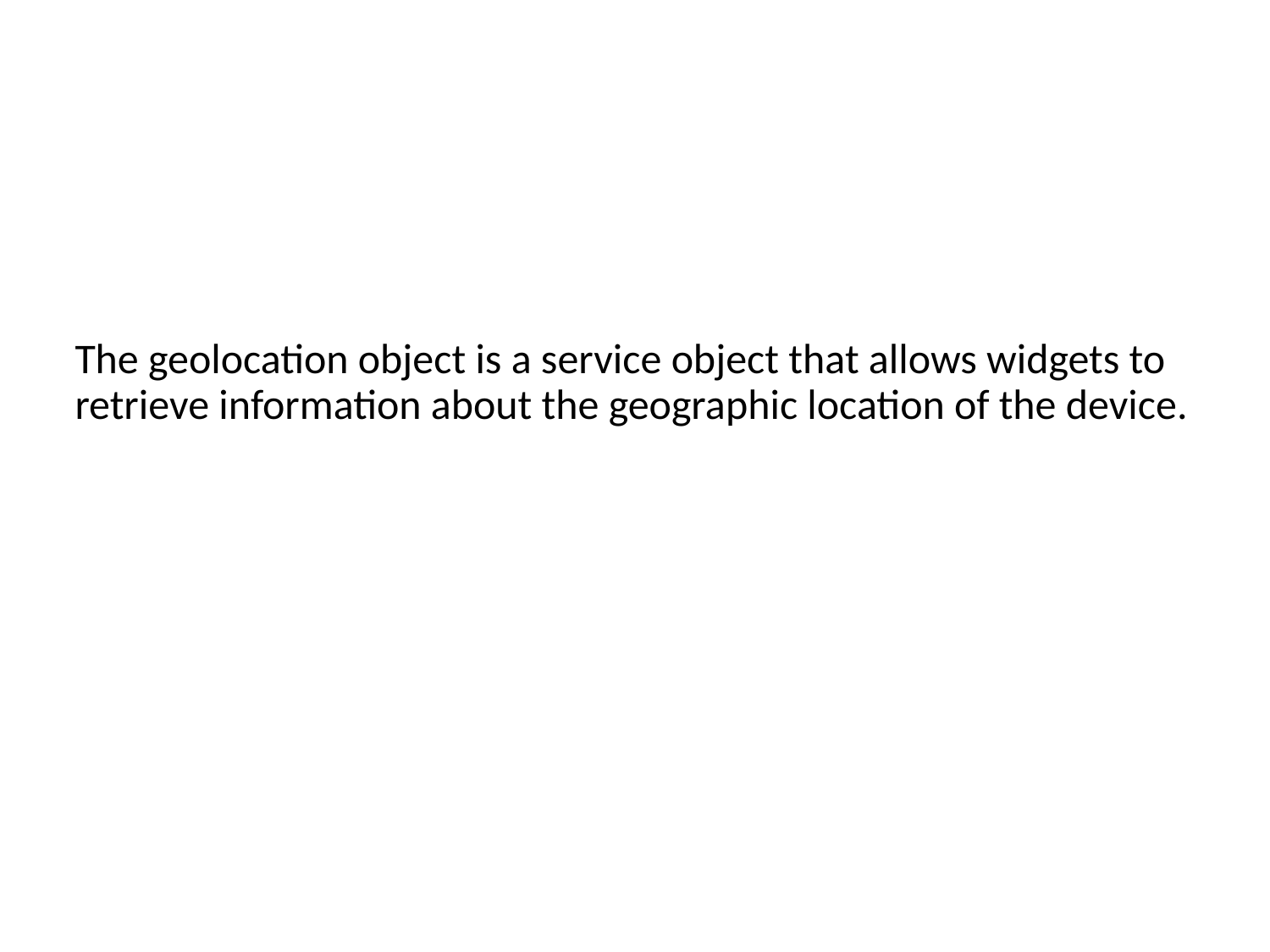

The geolocation object is a service object that allows widgets to retrieve information about the geographic location of the device.